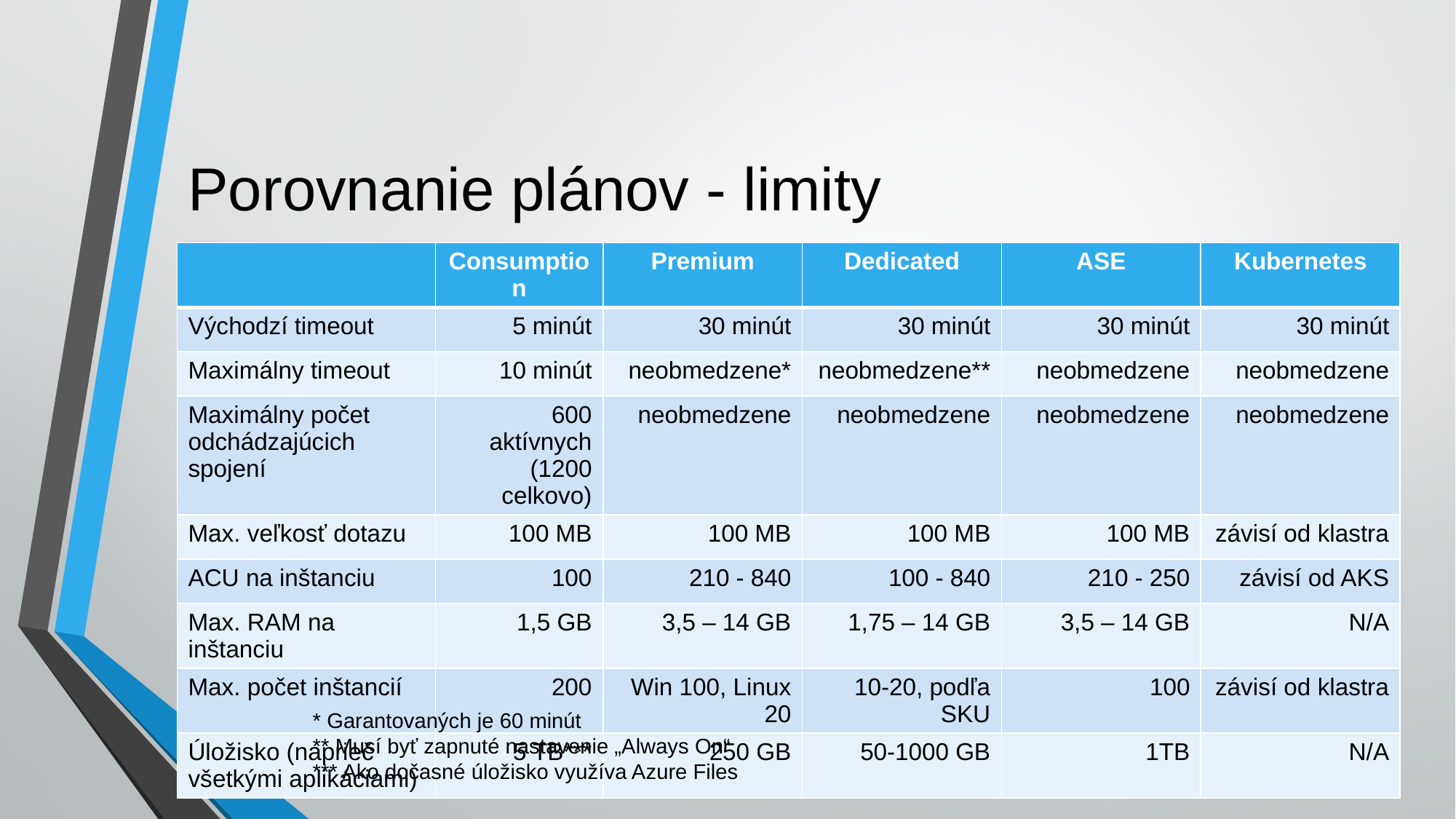

# Porovnanie plánov - limity
|  | Consumption | Premium | Dedicated | ASE | Kubernetes |
| --- | --- | --- | --- | --- | --- |
| Východzí timeout | 5 minút | 30 minút | 30 minút | 30 minút | 30 minút |
| Maximálny timeout | 10 minút | neobmedzene\* | neobmedzene\*\* | neobmedzene | neobmedzene |
| Maximálny počet odchádzajúcich spojení | 600 aktívnych (1200 celkovo) | neobmedzene | neobmedzene | neobmedzene | neobmedzene |
| Max. veľkosť dotazu | 100 MB | 100 MB | 100 MB | 100 MB | závisí od klastra |
| ACU na inštanciu | 100 | 210 - 840 | 100 - 840 | 210 - 250 | závisí od AKS |
| Max. RAM na inštanciu | 1,5 GB | 3,5 – 14 GB | 1,75 – 14 GB | 3,5 – 14 GB | N/A |
| Max. počet inštancií | 200 | Win 100, Linux 20 | 10-20, podľa SKU | 100 | závisí od klastra |
| Úložisko (naprieč všetkými aplikáciami) | 5 TB\*\*\* | 250 GB | 50-1000 GB | 1TB | N/A |
* Garantovaných je 60 minút
** Musí byť zapnuté nastavenie „Always On“
*** Ako dočasné úložisko využíva Azure Files